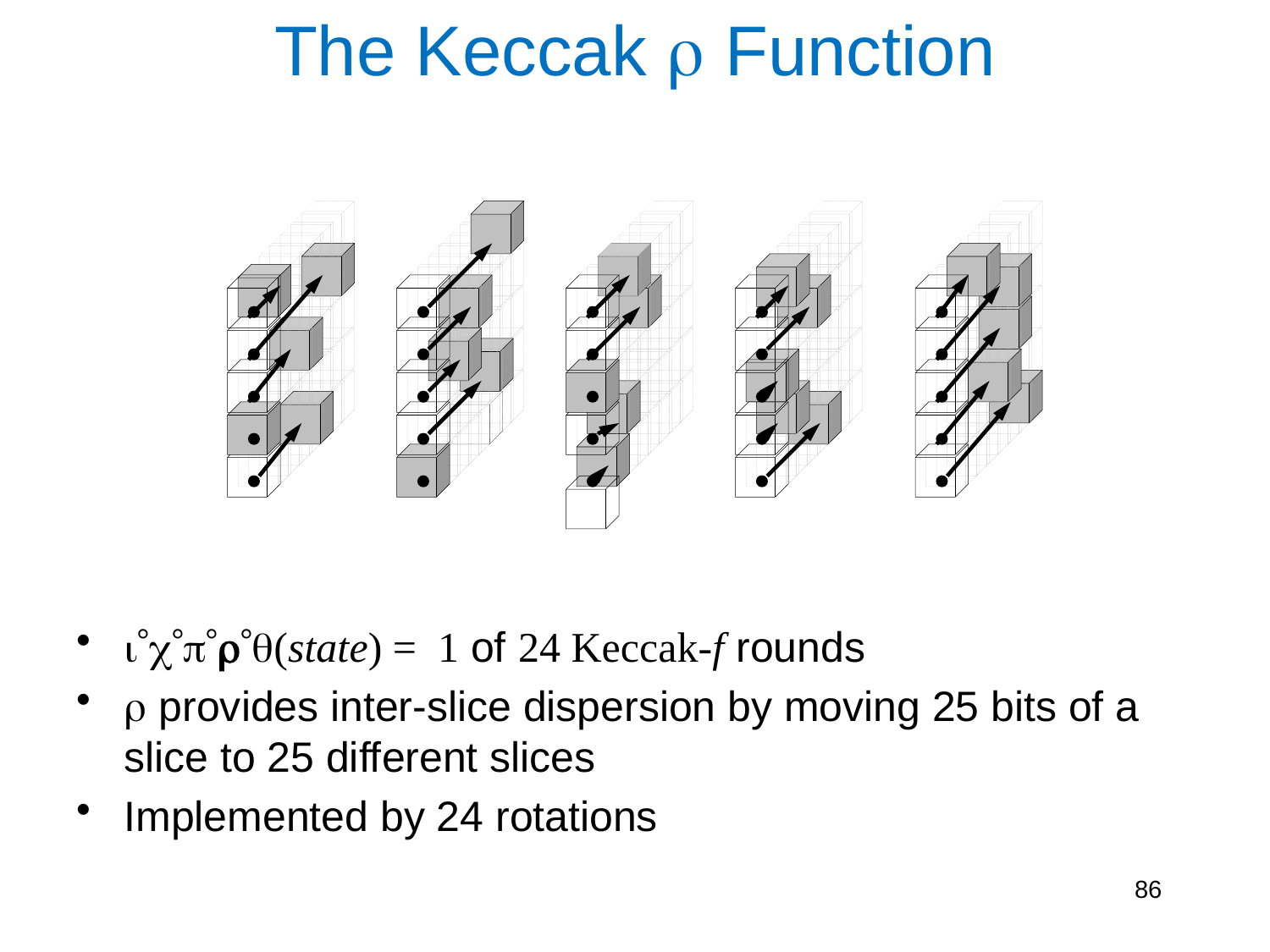

# The Keccak ρ Function

ι°χ°π°ρ°θ(state) =  1 of 24 Keccak-f rounds
ρ provides inter-slice dispersion by moving 25 bits of a slice to 25 different slices
Implemented by 24 rotations
86